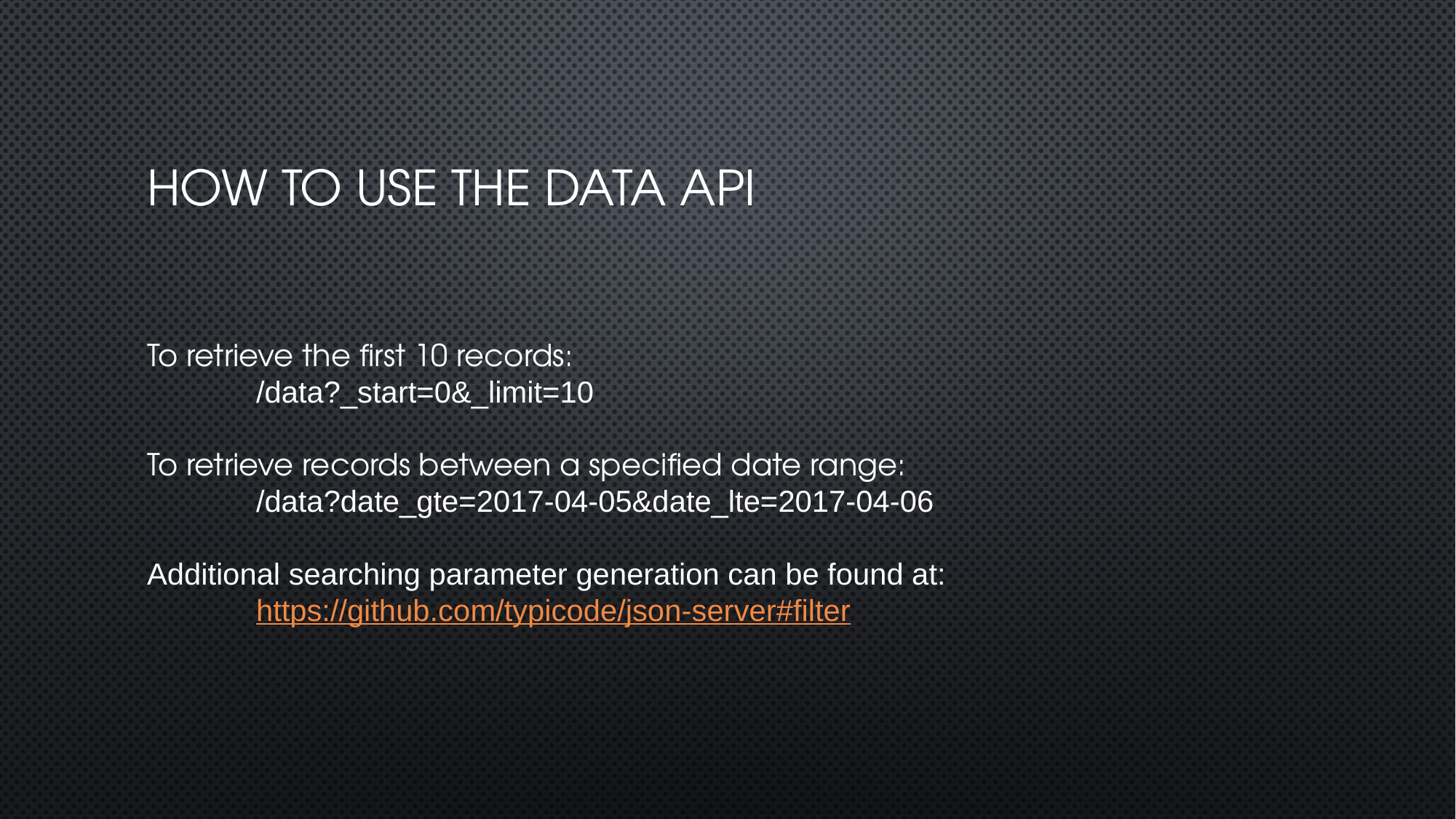

# How to use the data api
To retrieve the first 10 records:
	/data?_start=0&_limit=10

To retrieve records between a specified date range:
	/data?date_gte=2017-04-05&date_lte=2017-04-06

Additional searching parameter generation can be found at:
	https://github.com/typicode/json-server#filter